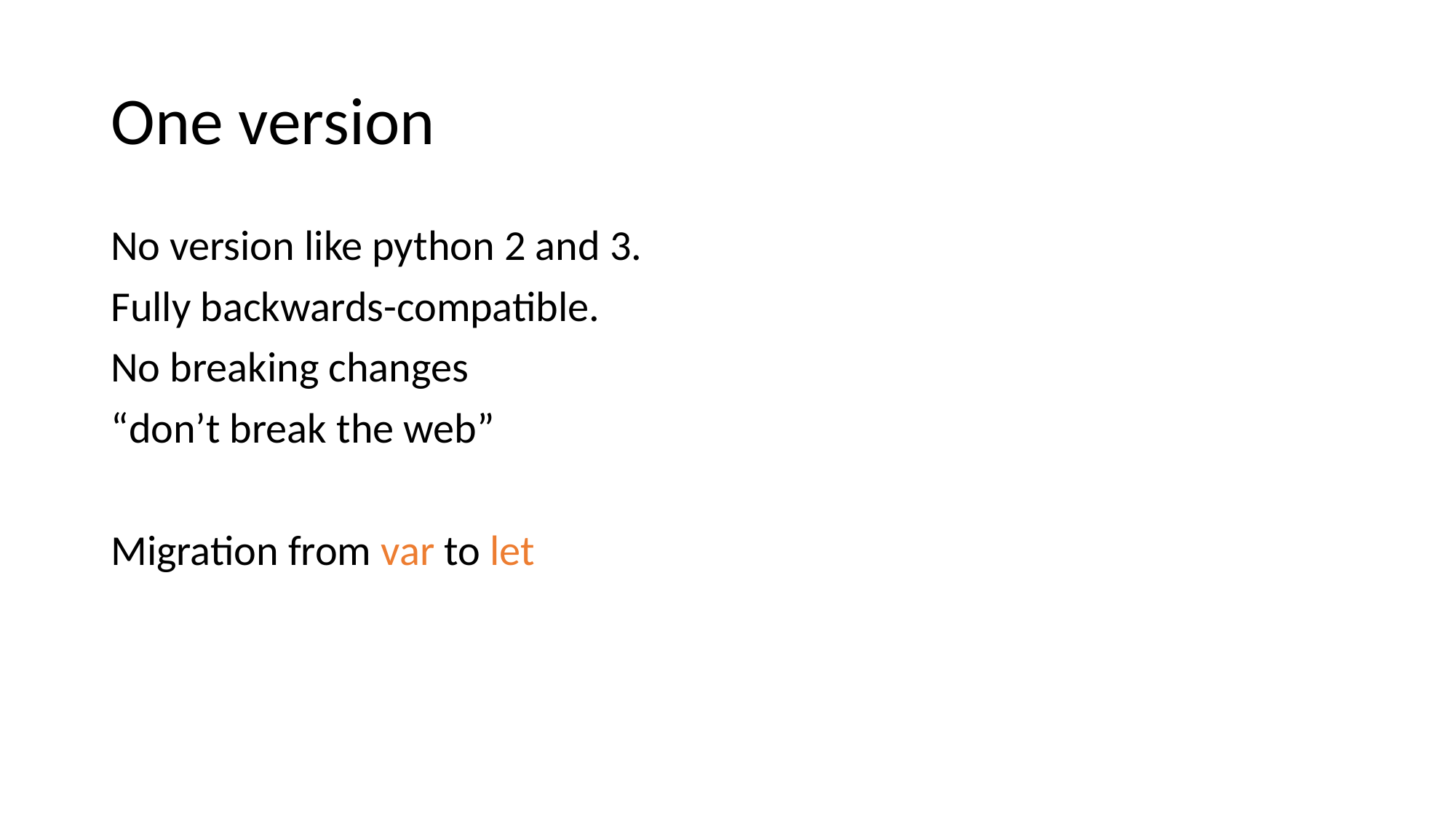

# One version
No version like python 2 and 3.
Fully backwards-compatible.
No breaking changes
“don’t break the web”

Migration from var to let